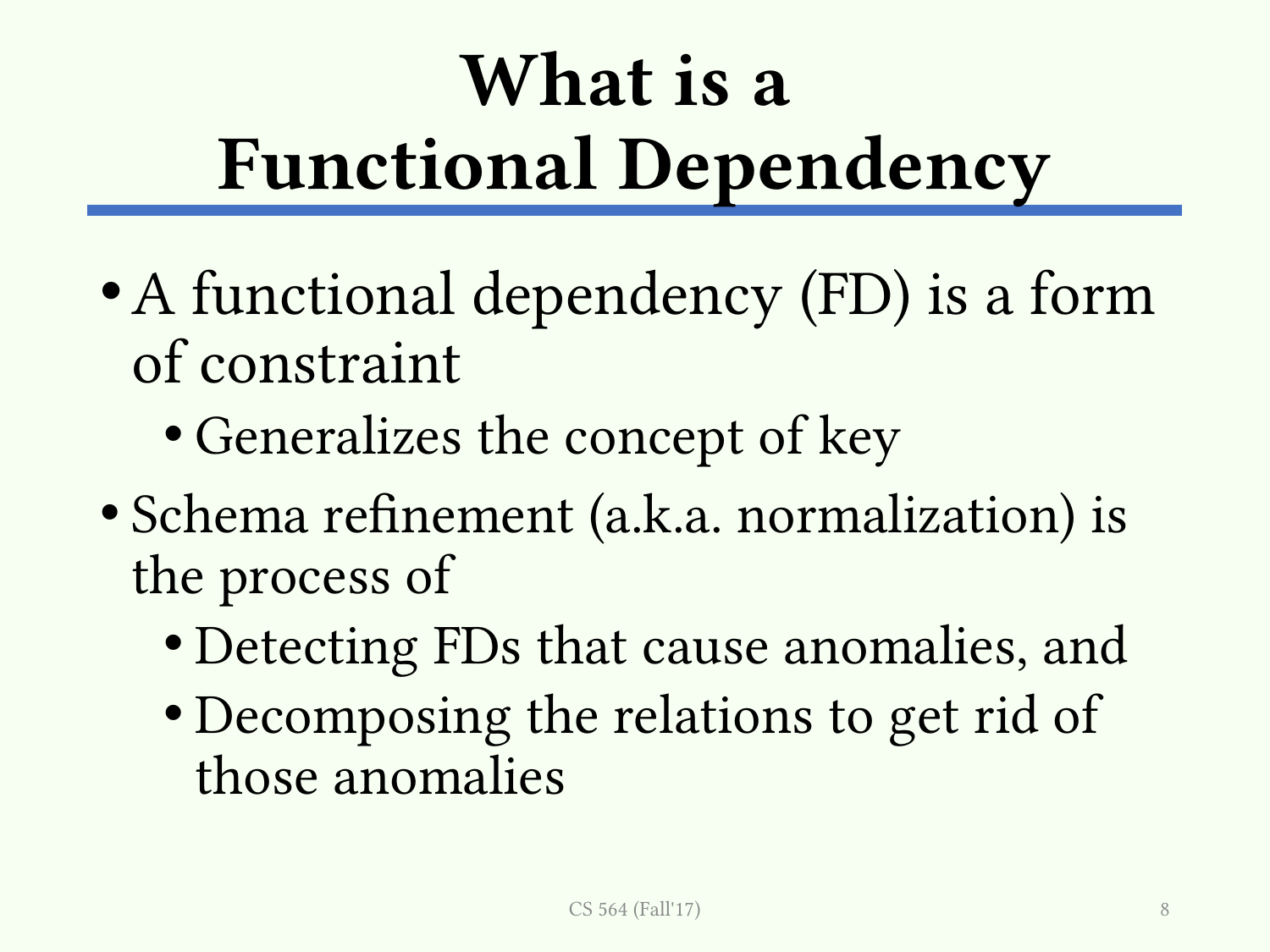

# What is a Functional Dependency
A functional dependency (FD) is a form of constraint
Generalizes the concept of key
Schema refinement (a.k.a. normalization) is the process of
Detecting FDs that cause anomalies, and
Decomposing the relations to get rid of those anomalies
CS 564 (Fall'17)
8